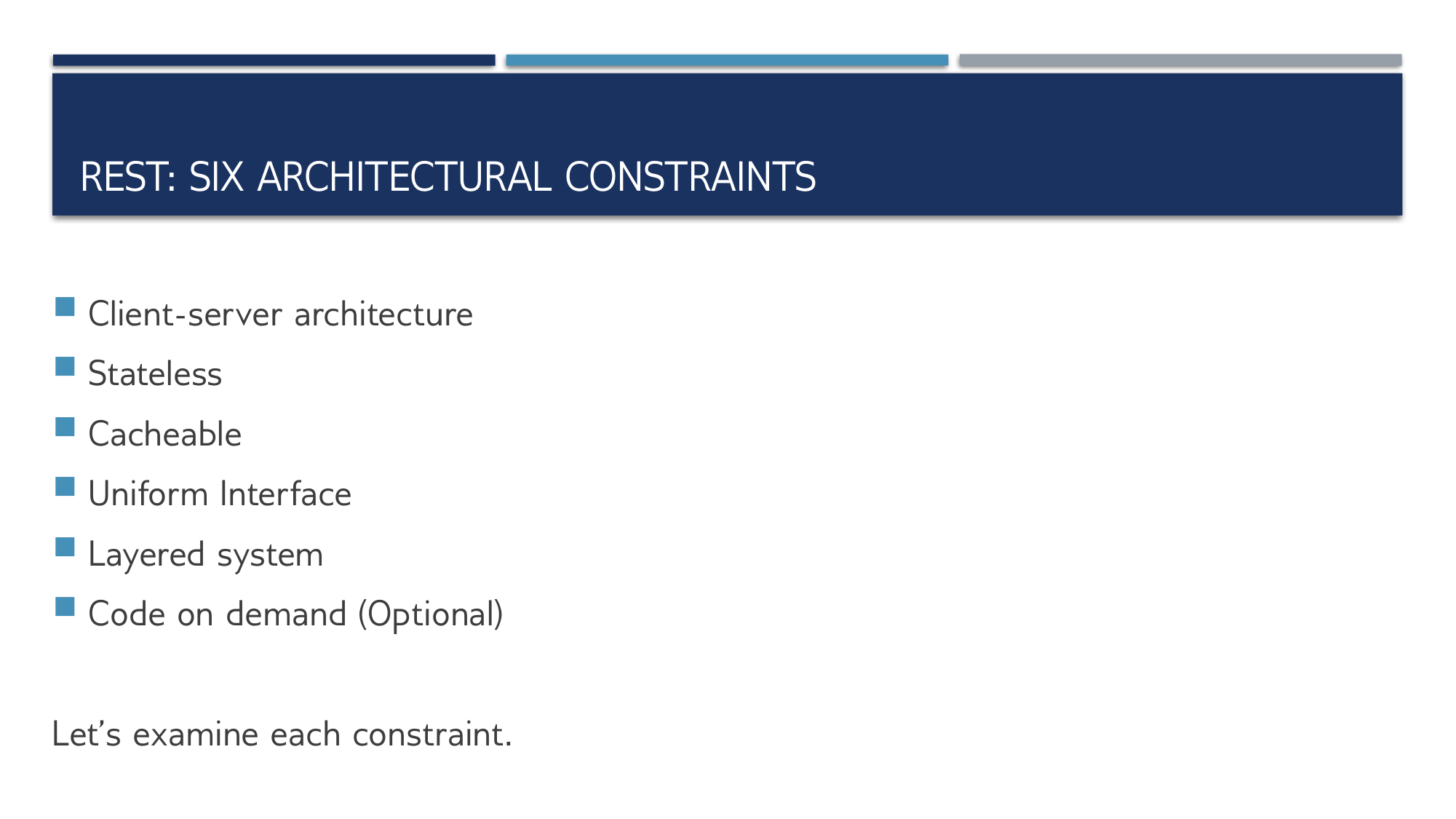

# REST: Six architectural constraints
Client-server architecture
Stateless
Cacheable
Uniform Interface
Layered system
Code on demand (Optional)

Let’s examine each constraint.